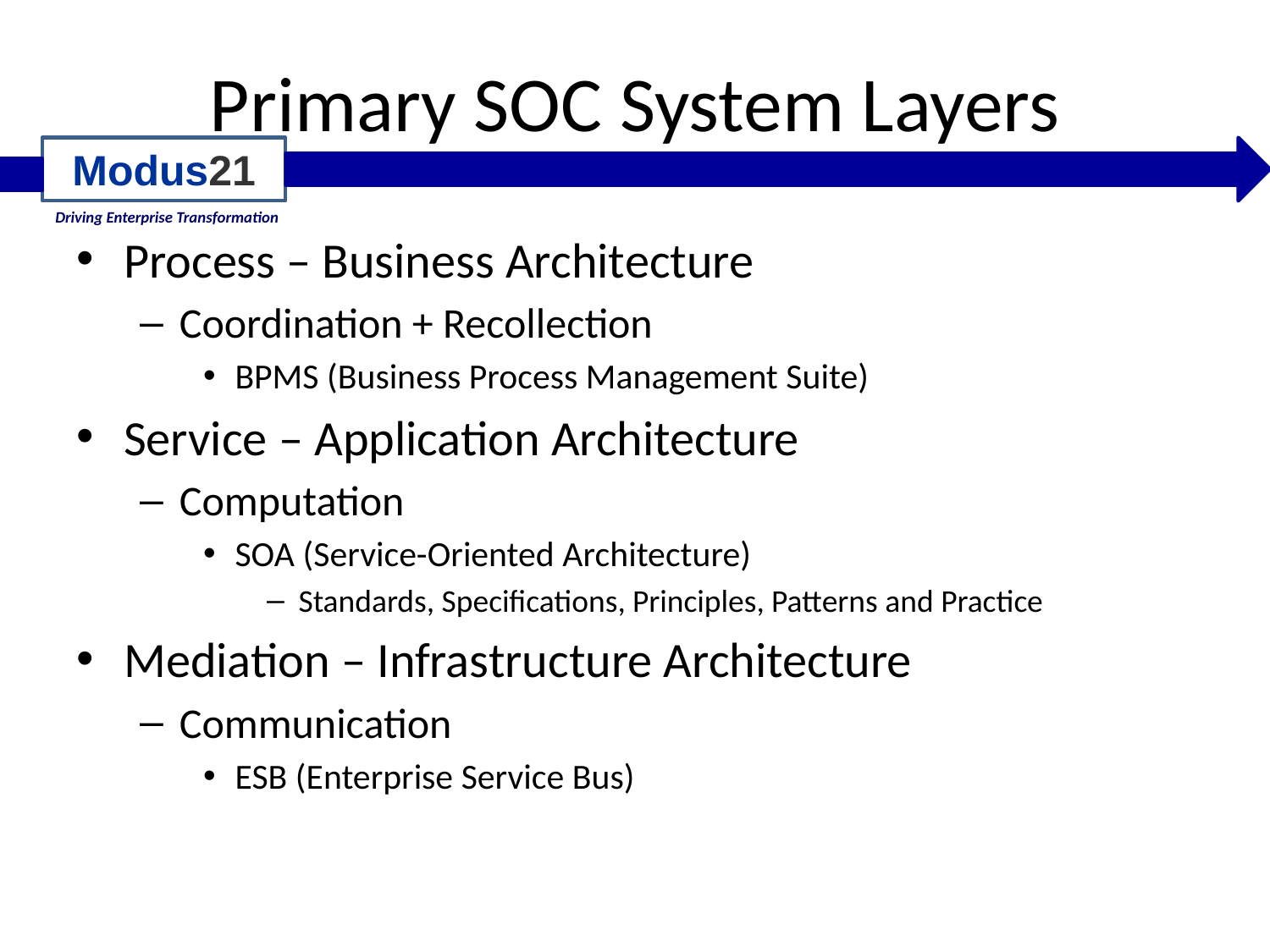

Process – Business Architecture
Coordination + Recollection
BPMS (Business Process Management Suite)
Service – Application Architecture
Computation
SOA (Service-Oriented Architecture)
Standards, Specifications, Principles, Patterns and Practice
Mediation – Infrastructure Architecture
Communication
ESB (Enterprise Service Bus)
Primary SOC System Layers